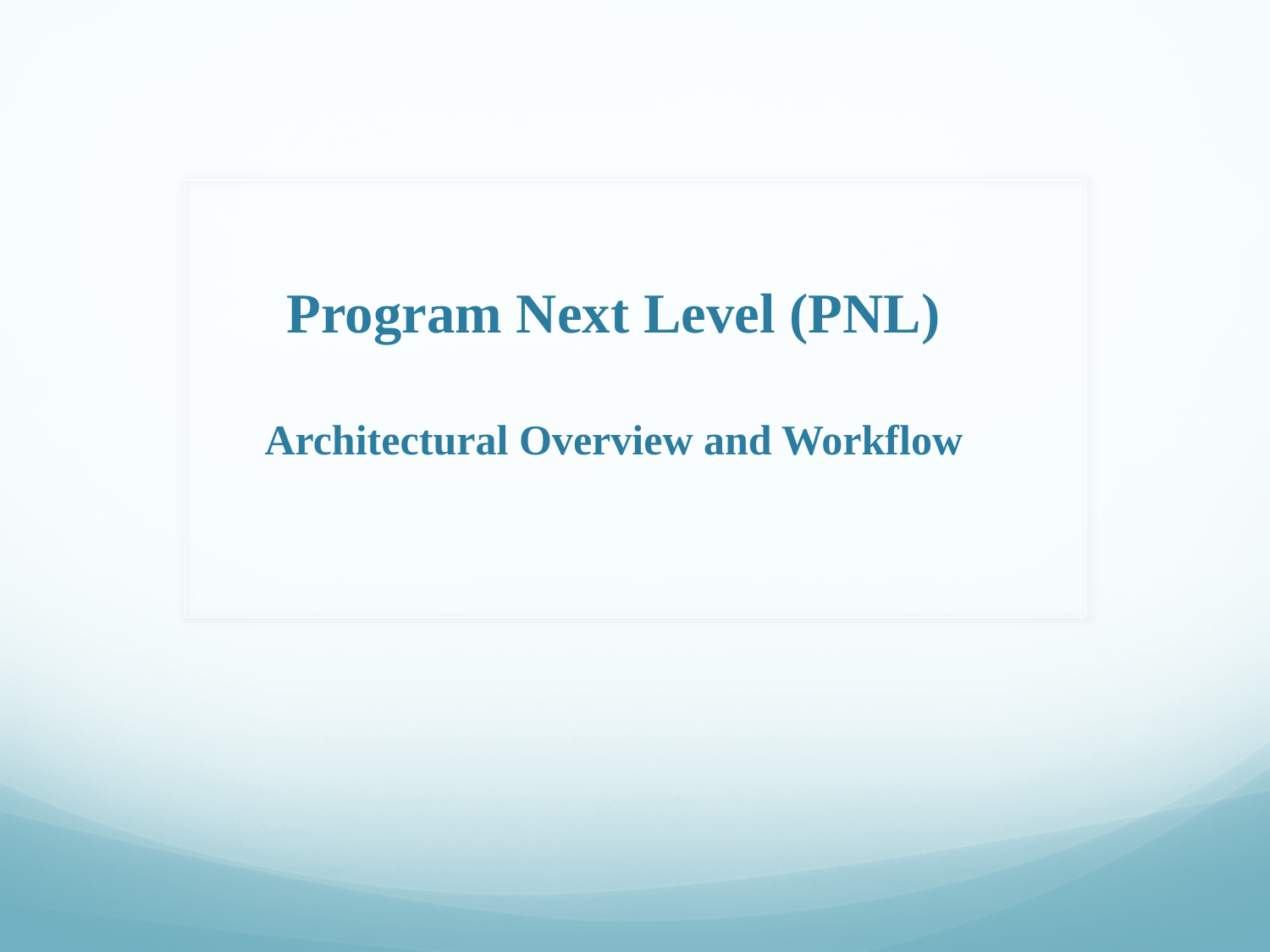

# Program Next Level (PNL) Architectural Overview and Workflow